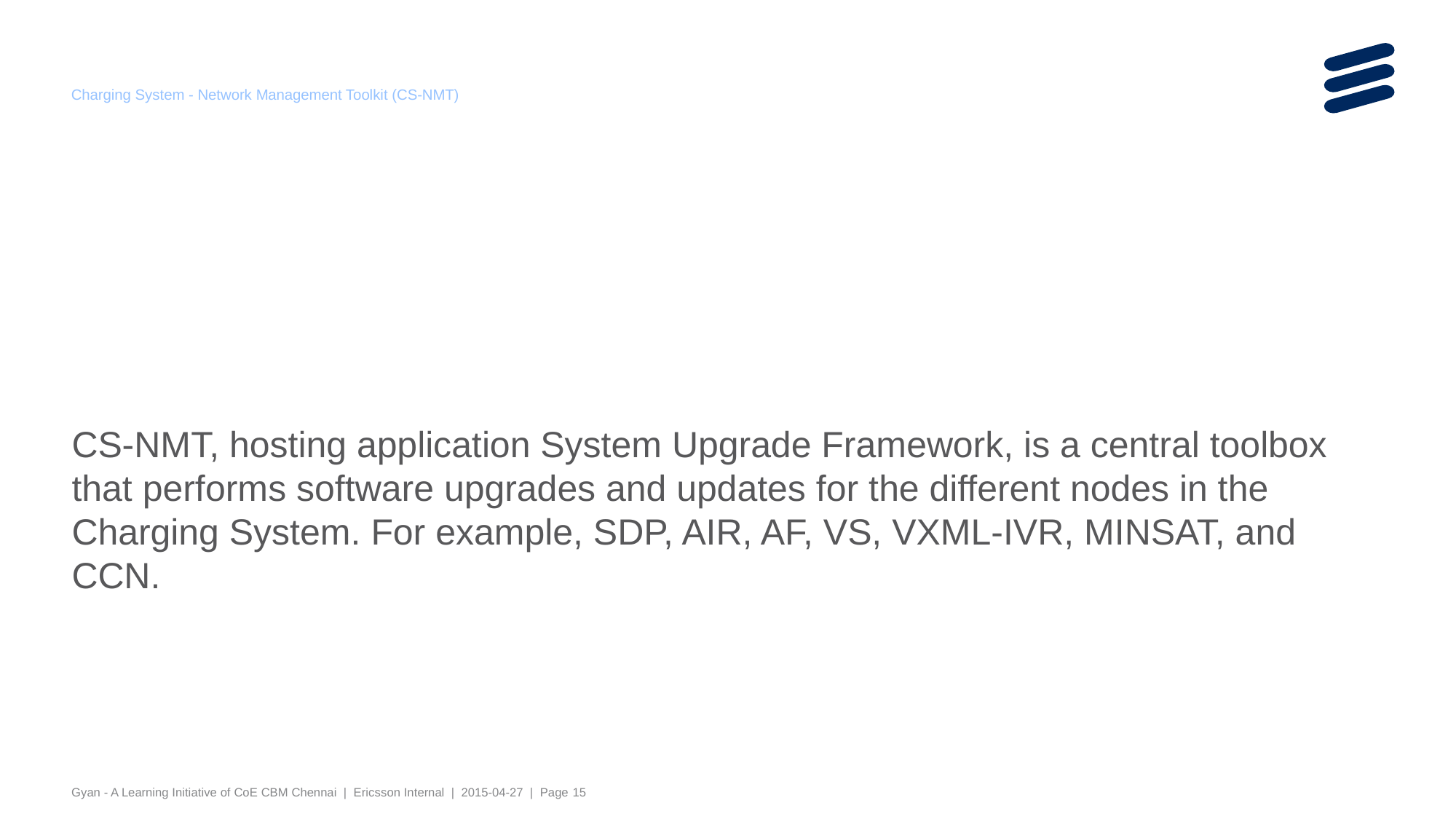

# Charging System - Network Management Toolkit (CS-NMT)
CS-NMT, hosting application System Upgrade Framework, is a central toolbox that performs software upgrades and updates for the different nodes in the Charging System. For example, SDP, AIR, AF, VS, VXML-IVR, MINSAT, and CCN.